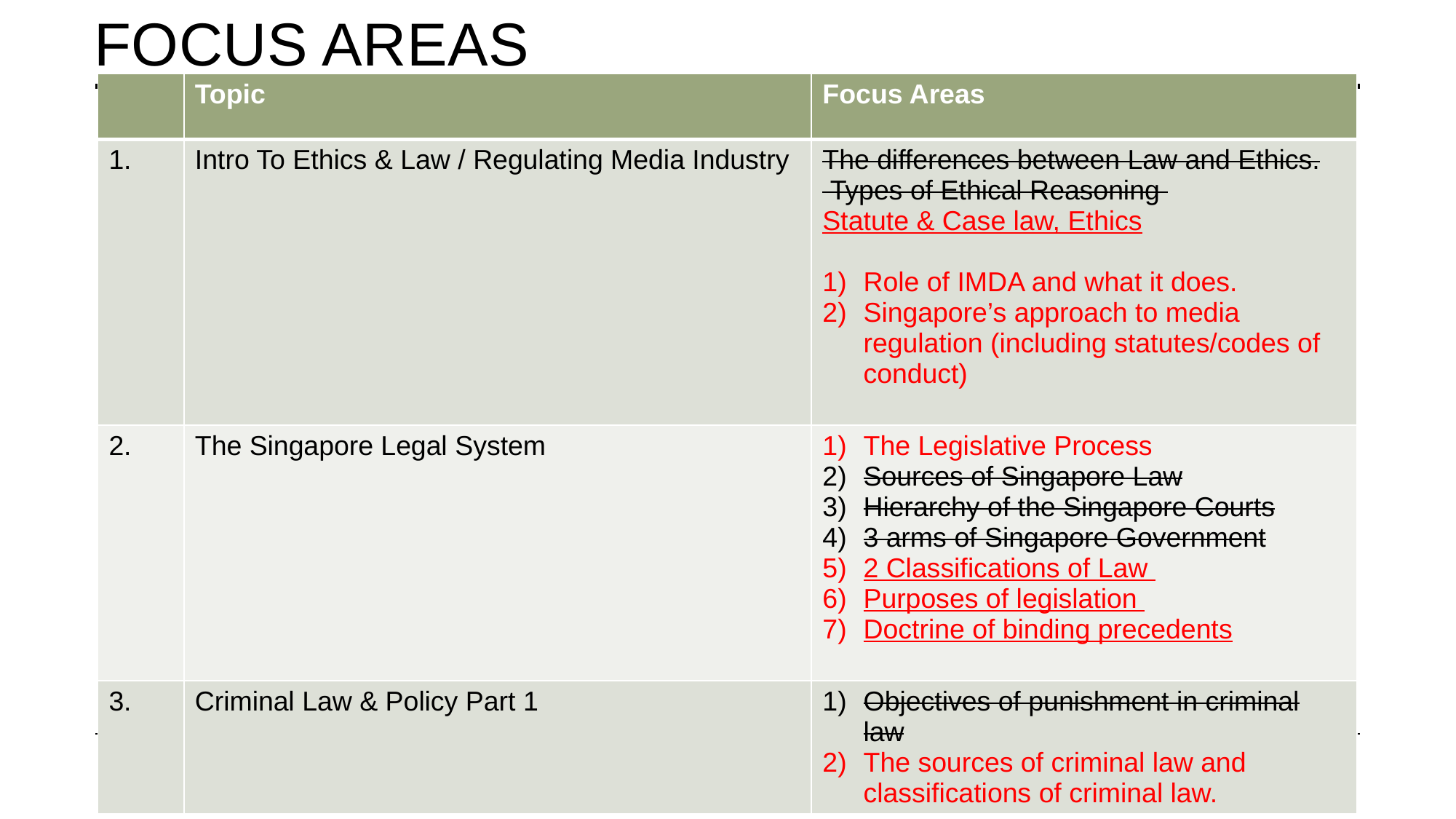

# Focus Areas
|  | Topic | Focus Areas |
| --- | --- | --- |
| 1. | Intro To Ethics & Law / Regulating Media Industry | The differences between Law and Ethics. Types of Ethical Reasoning Statute & Case law, Ethics Role of IMDA and what it does. Singapore’s approach to media regulation (including statutes/codes of conduct) |
| 2. | The Singapore Legal System | The Legislative Process Sources of Singapore Law Hierarchy of the Singapore Courts 3 arms of Singapore Government 2 Classifications of Law Purposes of legislation Doctrine of binding precedents |
| 3. | Criminal Law & Policy Part 1 | Objectives of punishment in criminal law The sources of criminal law and classifications of criminal law. |